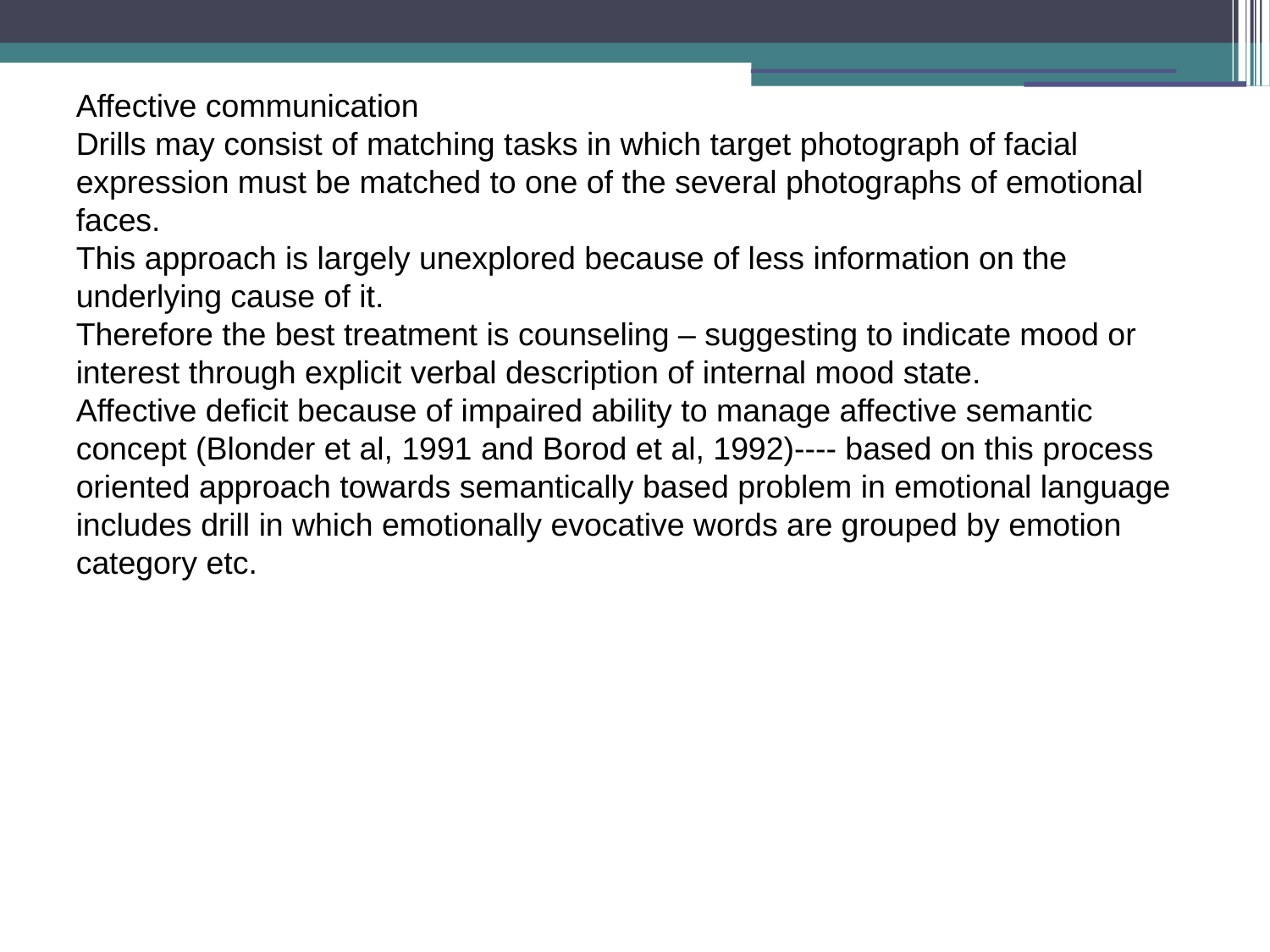

Affective communication
Drills may consist of matching tasks in which target photograph of facial expression must be matched to one of the several photographs of emotional faces.
This approach is largely unexplored because of less information on the underlying cause of it.
Therefore the best treatment is counseling – suggesting to indicate mood or interest through explicit verbal description of internal mood state.
Affective deficit because of impaired ability to manage affective semantic concept (Blonder et al, 1991 and Borod et al, 1992)---- based on this process oriented approach towards semantically based problem in emotional language includes drill in which emotionally evocative words are grouped by emotion category etc.